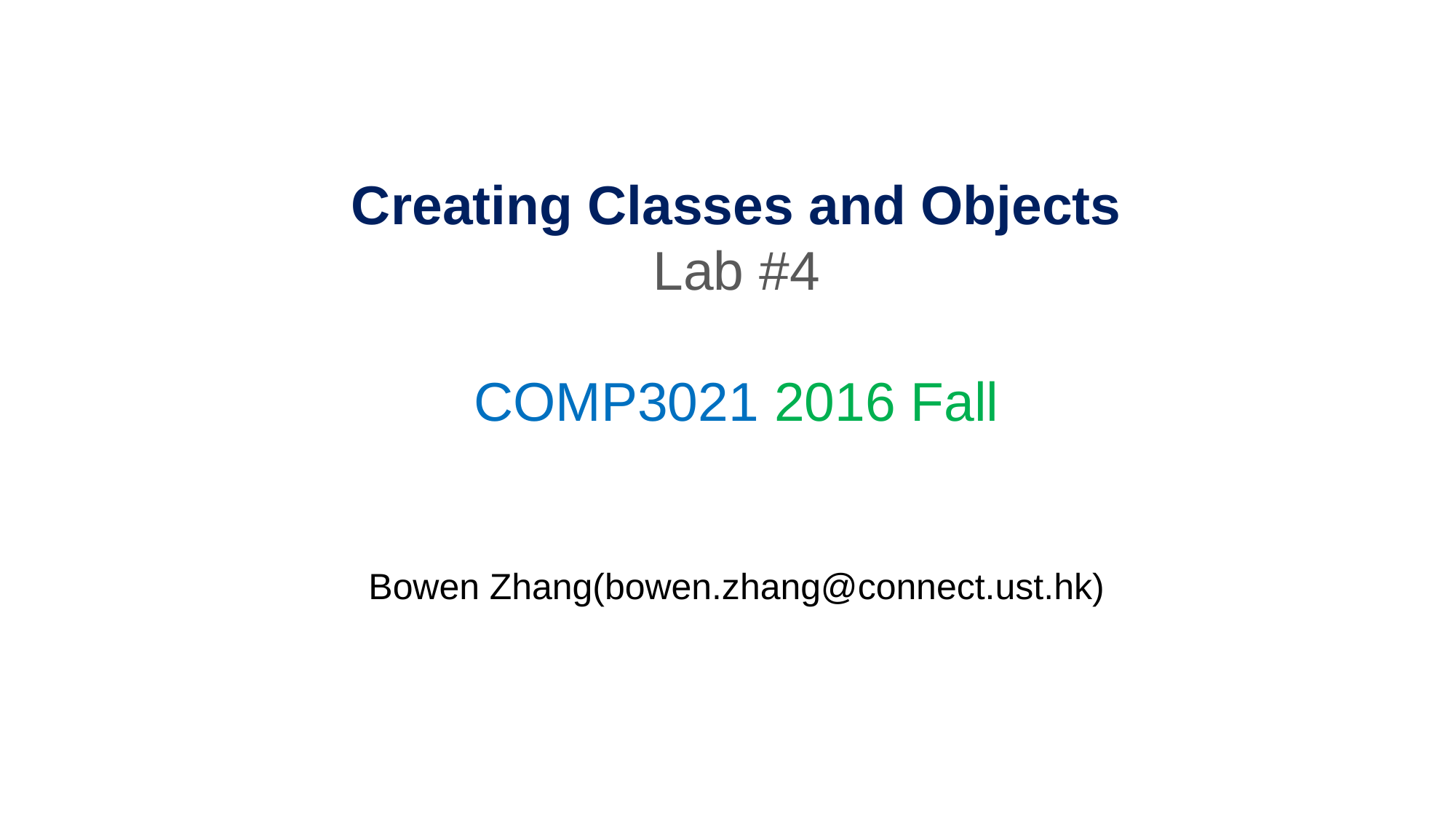

Creating Classes and Objects
Lab #4
COMP3021 2016 Fall
Bowen Zhang(bowen.zhang@connect.ust.hk)